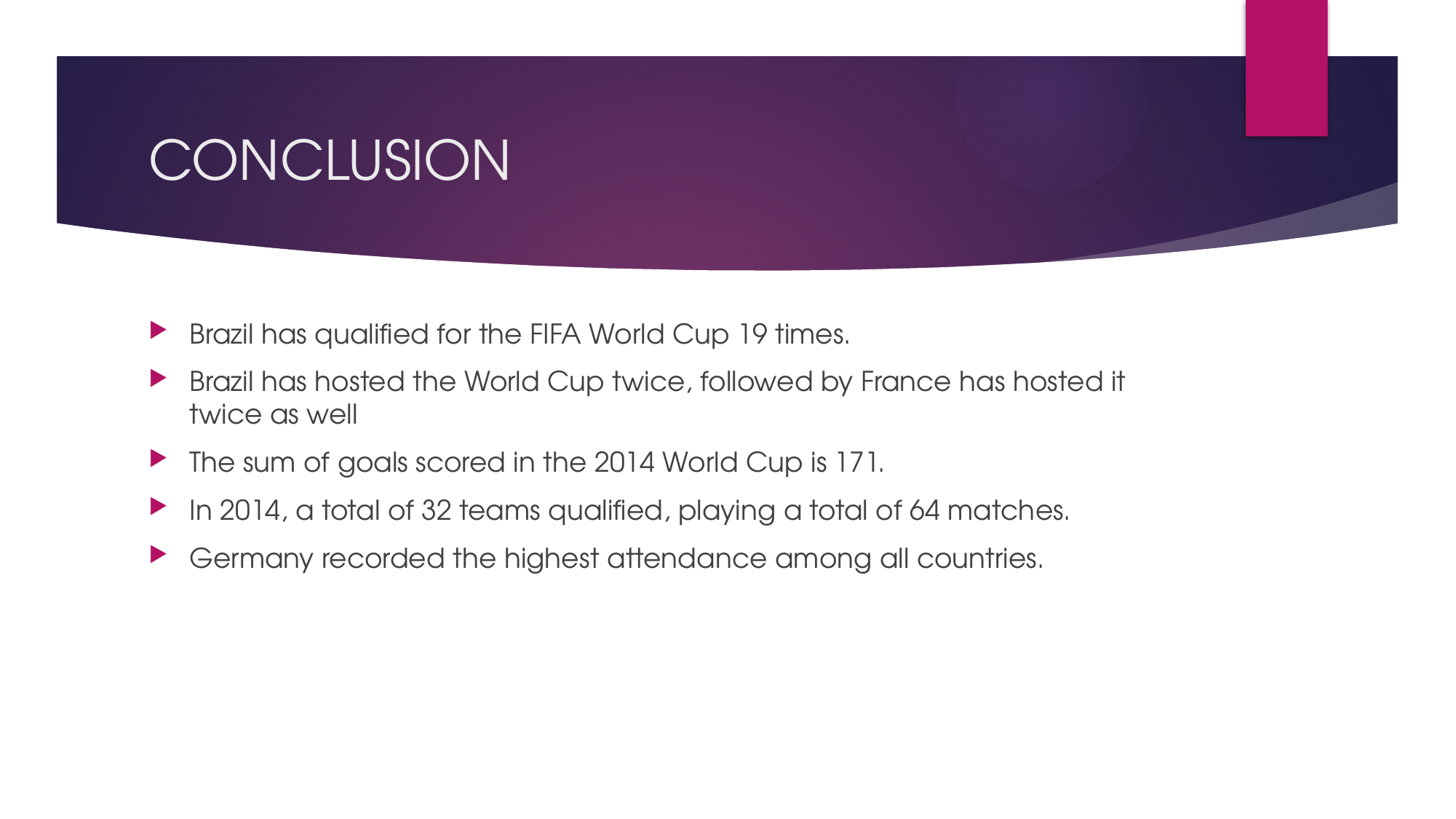

# CONCLUSION
Brazil has qualified for the FIFA World Cup 19 times.
Brazil has hosted the World Cup twice, followed by France has hosted it twice as well
The sum of goals scored in the 2014 World Cup is 171.
In 2014, a total of 32 teams qualified, playing a total of 64 matches.
Germany recorded the highest attendance among all countries.